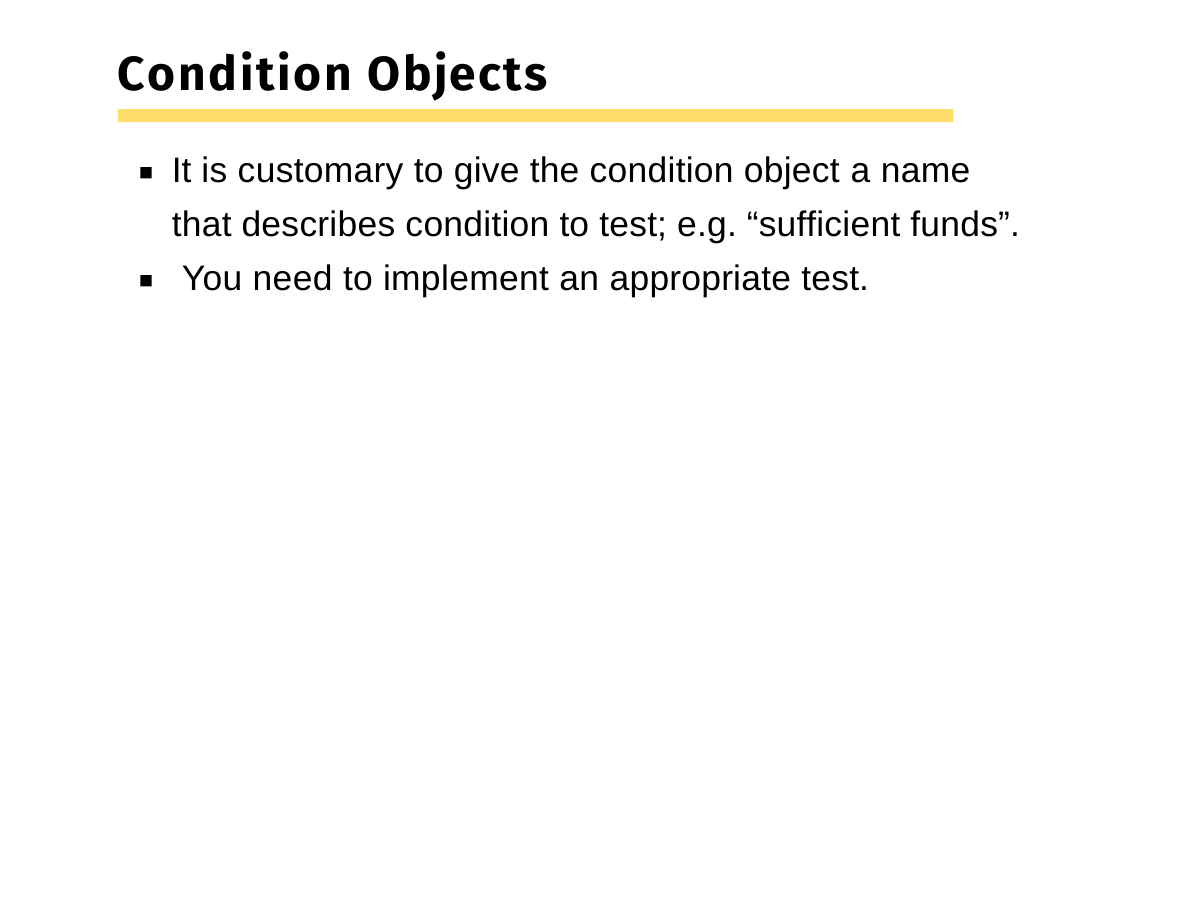

# Condition Objects
It is customary to give the condition object a name  that describes condition to test; e.g. “sufficient funds”.  You need to implement an appropriate test.